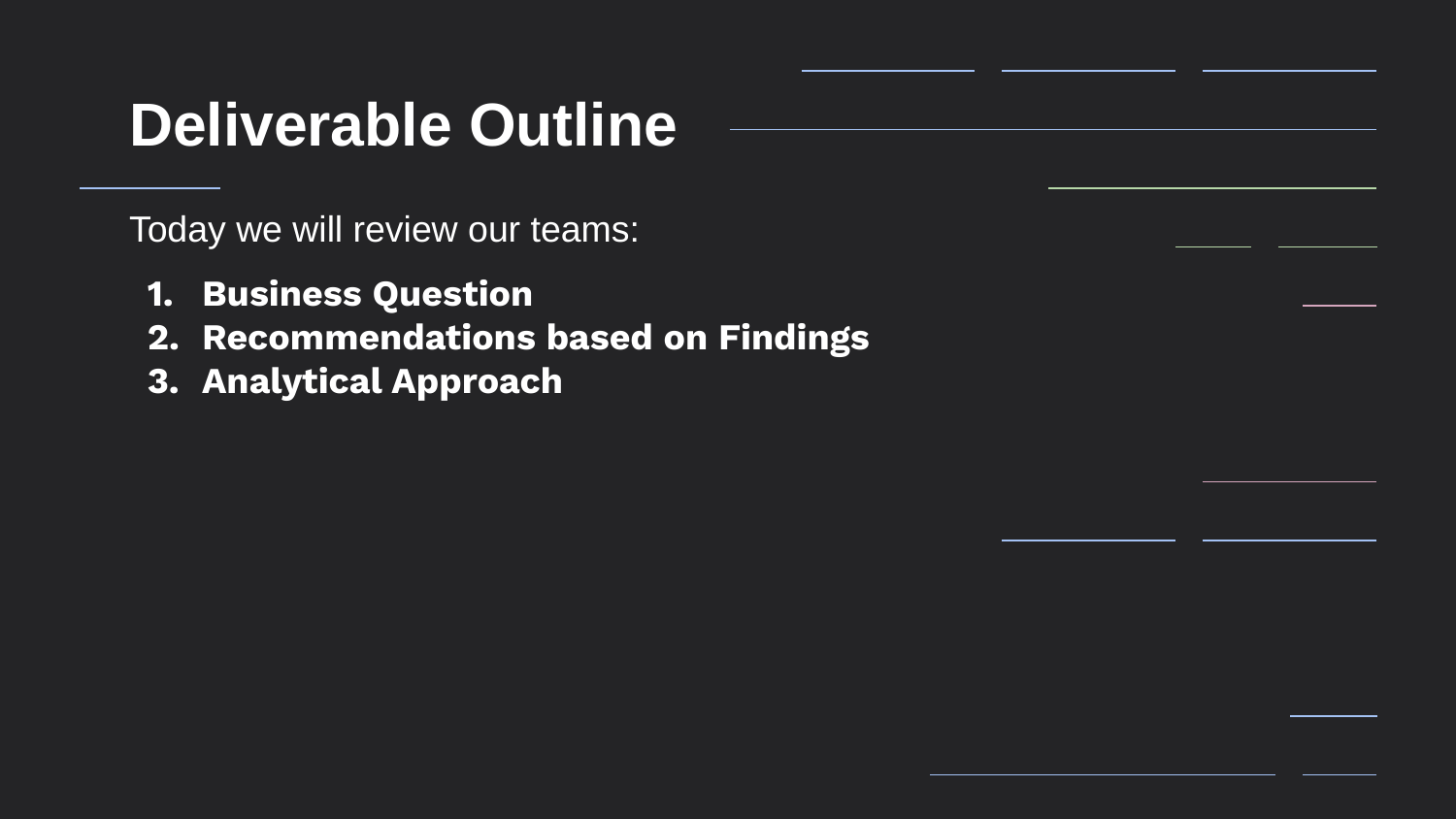

# Deliverable Outline
Today we will review our teams:
Business Question
Recommendations based on Findings
Analytical Approach